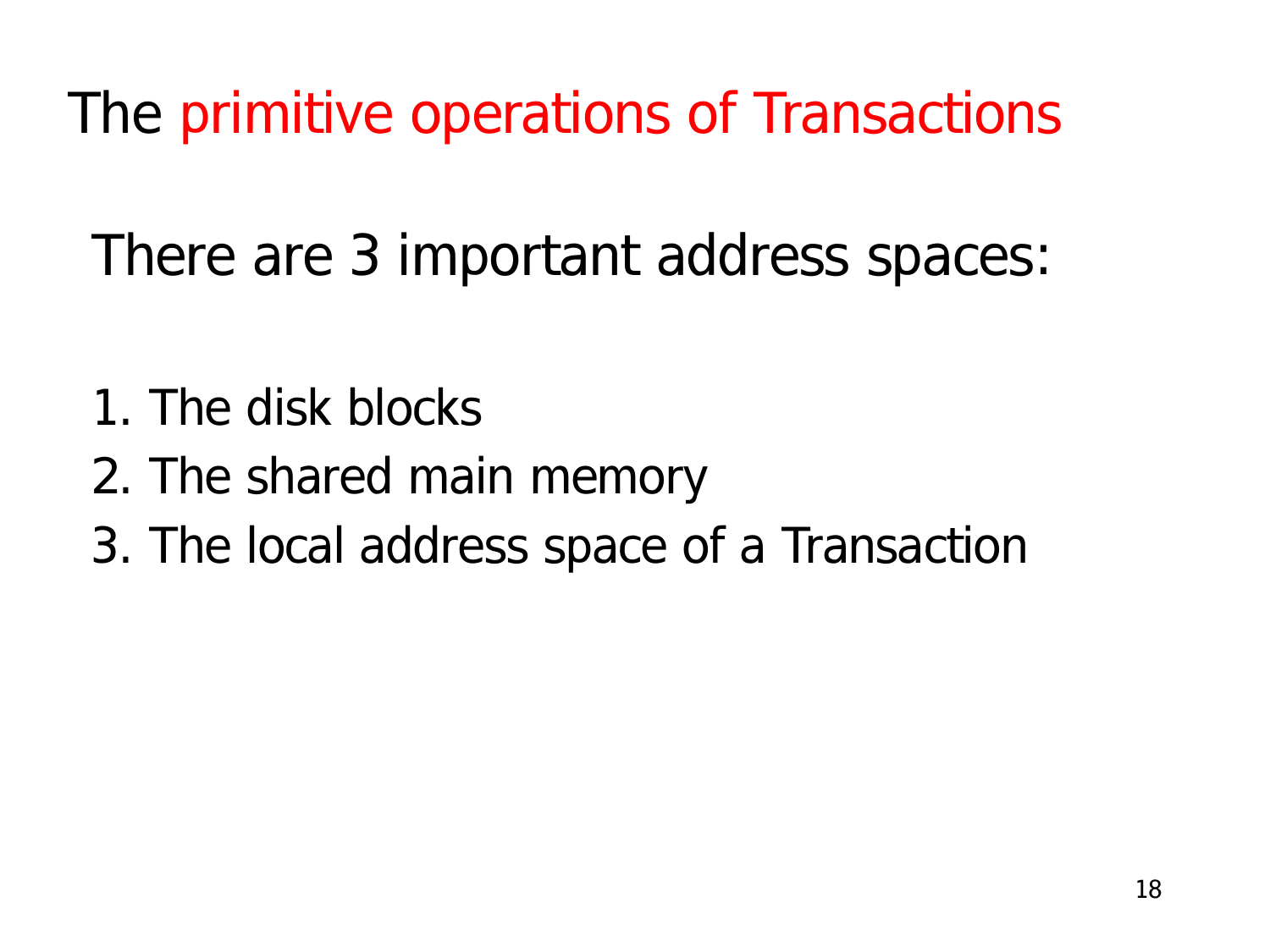

# The primitive operations of Transactions
There are 3 important address spaces:

1. The disk blocks
2. The shared main memory
3. The local address space of a Transaction
18